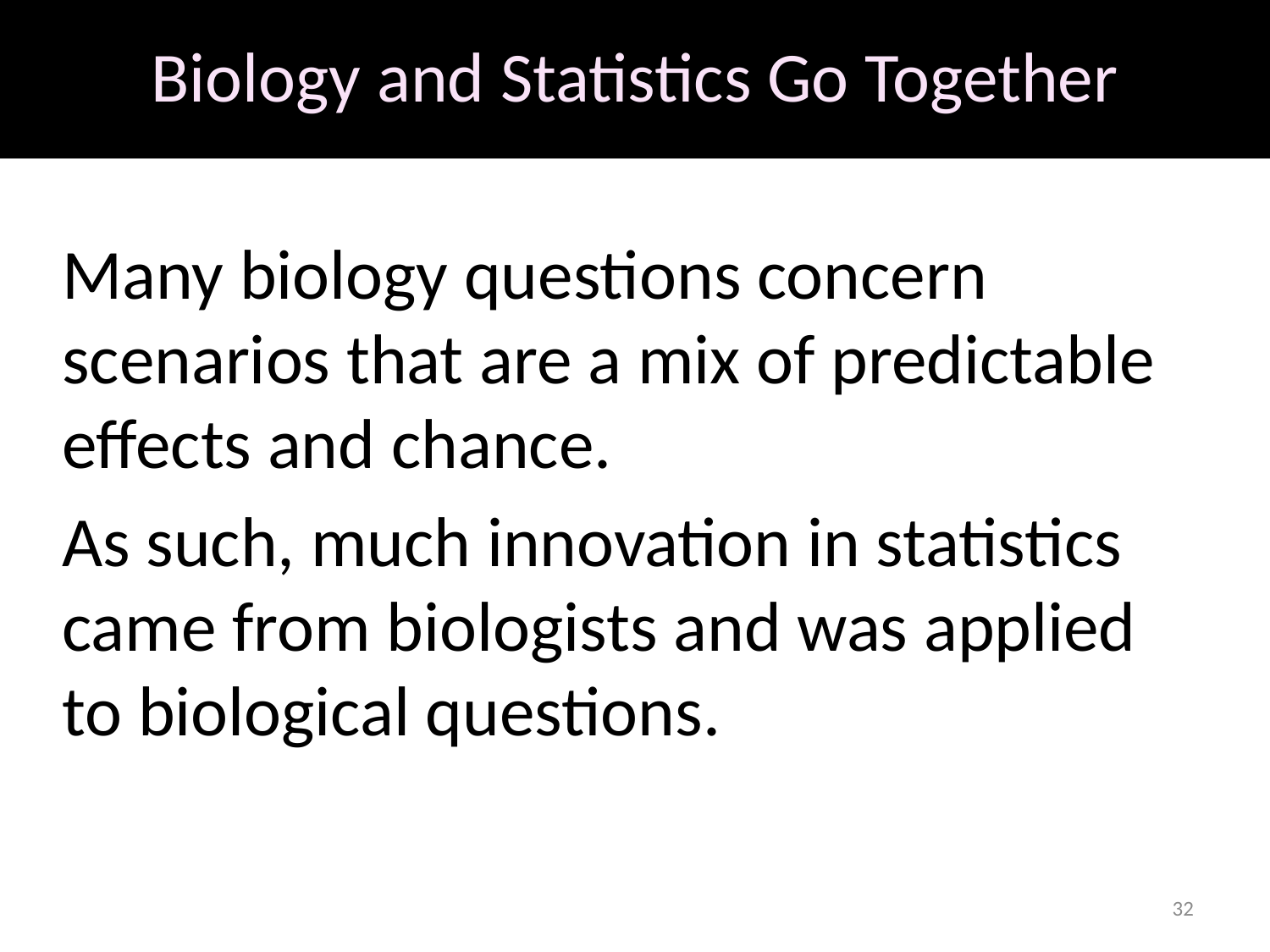

# Biology and Statistics Go Together
Many biology questions concern scenarios that are a mix of predictable effects and chance.
As such, much innovation in statistics came from biologists and was applied to biological questions.
32